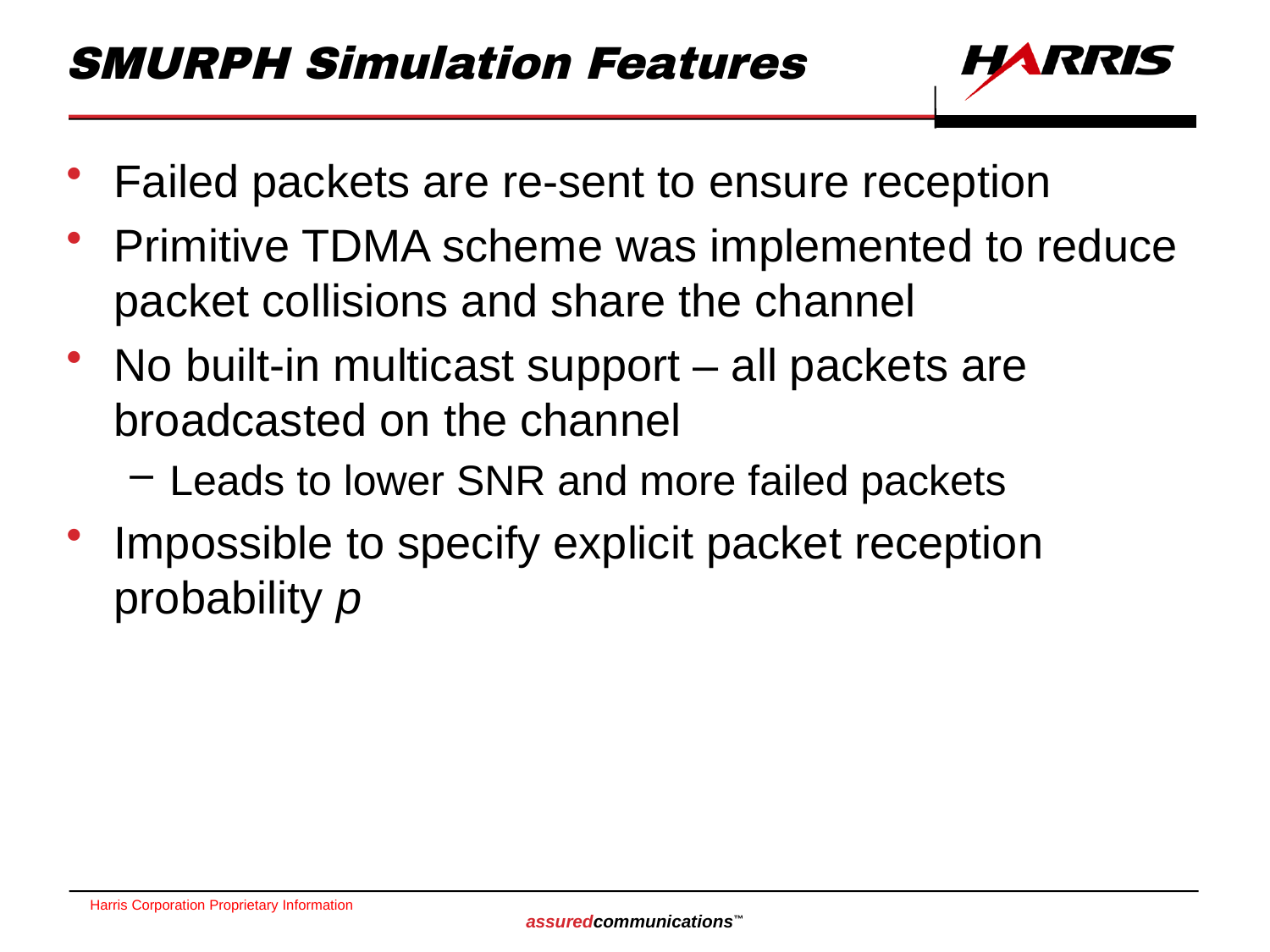

# SMURPH Simulation Features
Failed packets are re-sent to ensure reception
Primitive TDMA scheme was implemented to reduce packet collisions and share the channel
No built-in multicast support – all packets are broadcasted on the channel
Leads to lower SNR and more failed packets
Impossible to specify explicit packet reception probability p